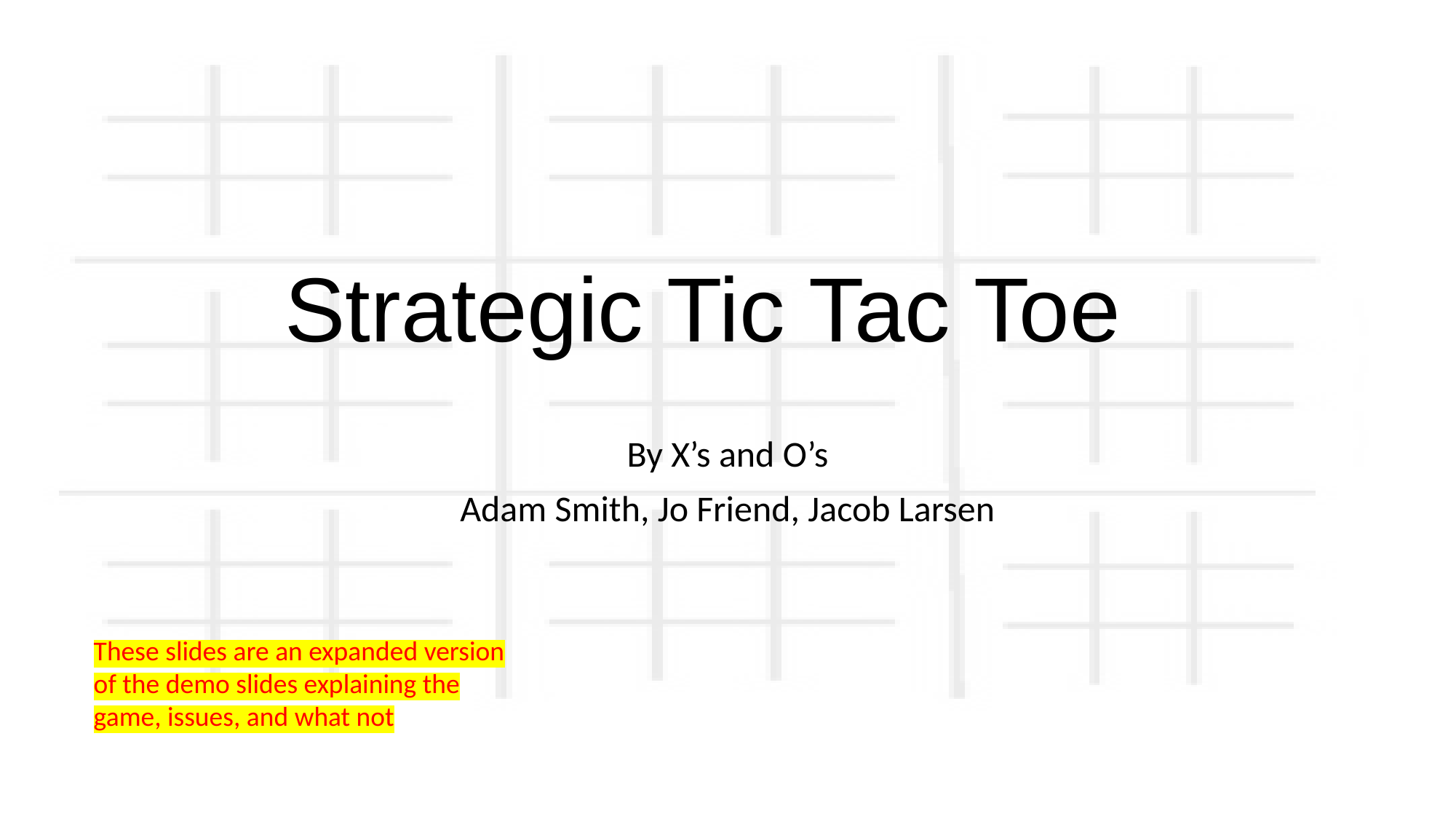

# Strategic Tic Tac Toe
By X’s and O’s
Adam Smith, Jo Friend, Jacob Larsen
These slides are an expanded version of the demo slides explaining the game, issues, and what not